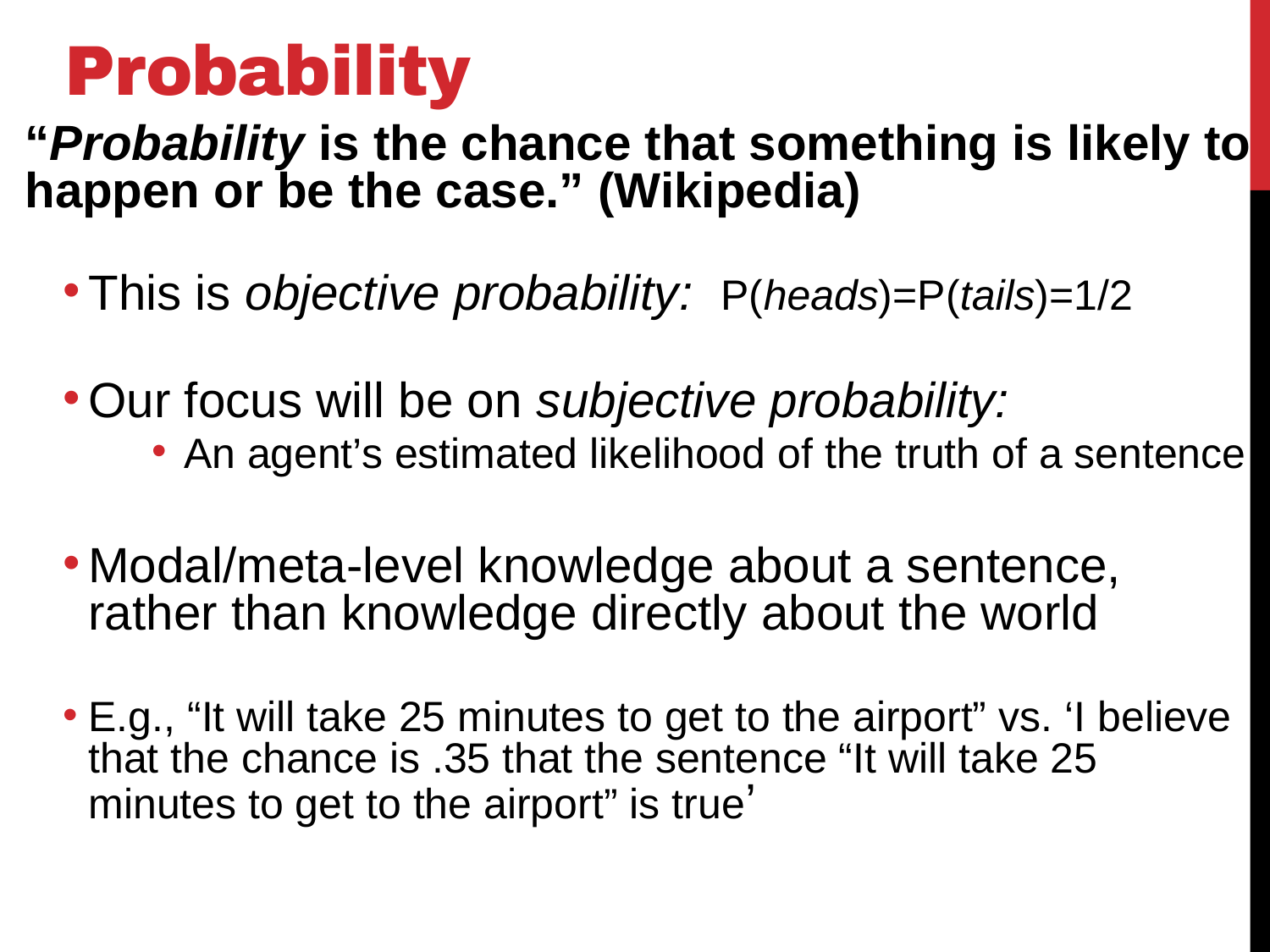

# Probability
“Probability is the chance that something is likely to happen or be the case.” (Wikipedia)

This is objective probability:  P(heads)=P(tails)=1/2

Our focus will be on subjective probability:
An agent’s estimated likelihood of the truth of a sentence

Modal/meta-level knowledge about a sentence, rather than knowledge directly about the world

E.g., “It will take 25 minutes to get to the airport” vs. ‘I believe that the chance is .35 that the sentence “It will take 25 minutes to get to the airport” is true’